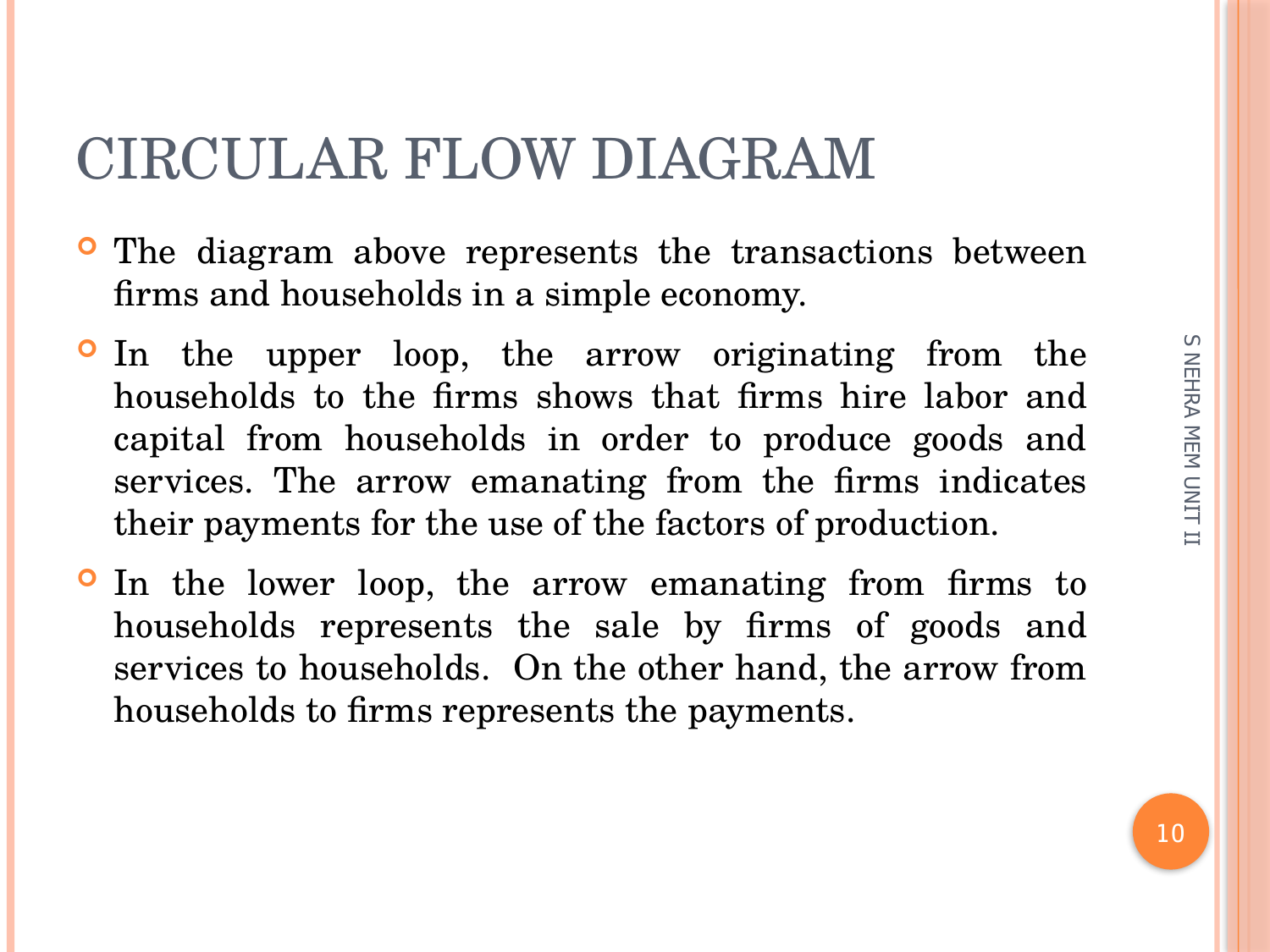

# Circular flow diagram
The diagram above represents the transactions between firms and households in a simple economy.
In the upper loop, the arrow originating from the households to the firms shows that firms hire labor and capital from households in order to produce goods and services. The arrow emanating from the firms indicates their payments for the use of the factors of production.
In the lower loop, the arrow emanating from firms to households represents the sale by firms of goods and services to households.  On the other hand, the arrow from households to firms represents the payments.
S NEHRA MEM UNIT II
10